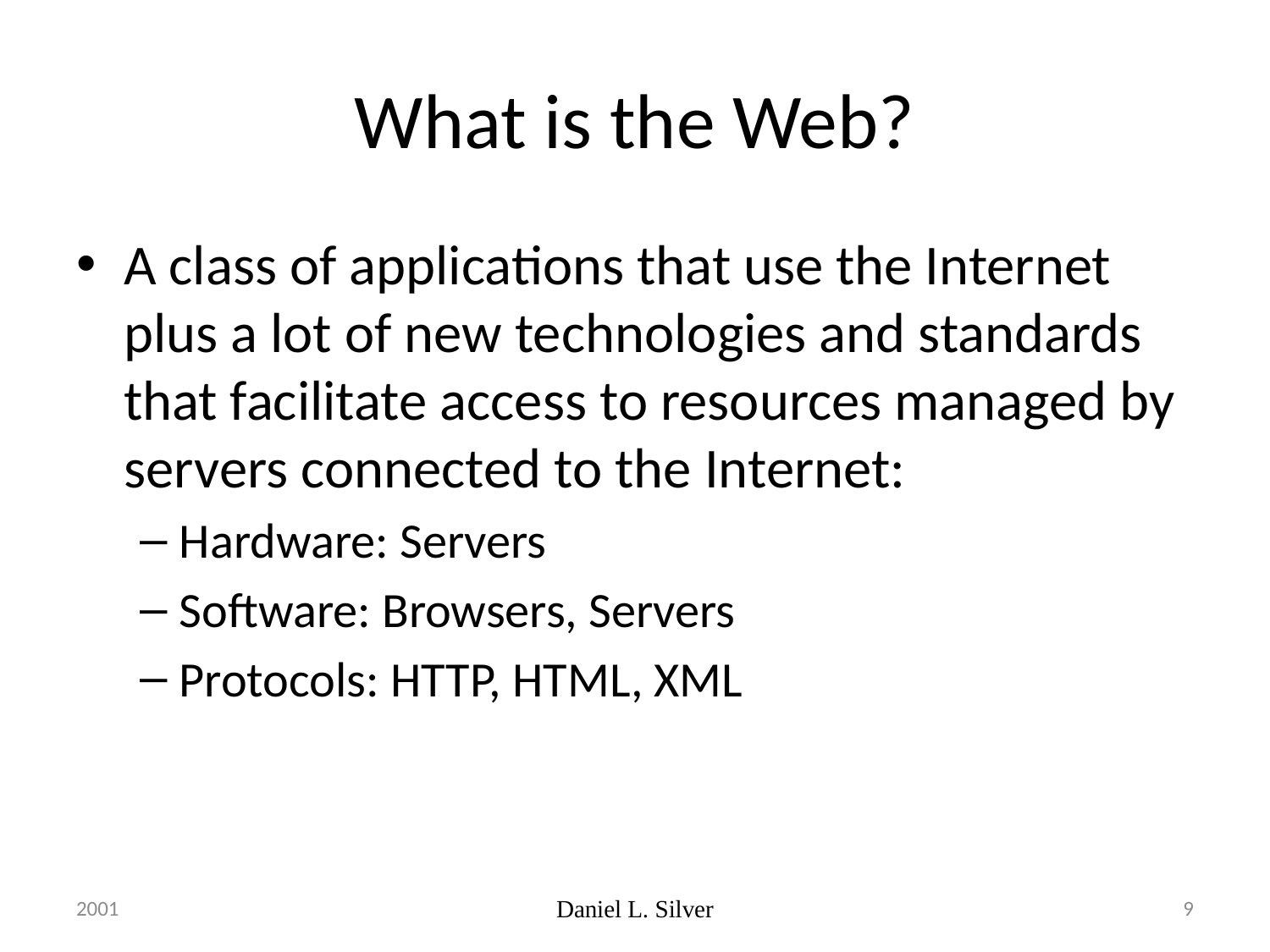

# What is the Web?
A class of applications that use the Internet plus a lot of new technologies and standards that facilitate access to resources managed by servers connected to the Internet:
Hardware: Servers
Software: Browsers, Servers
Protocols: HTTP, HTML, XML
2001
Daniel L. Silver
9